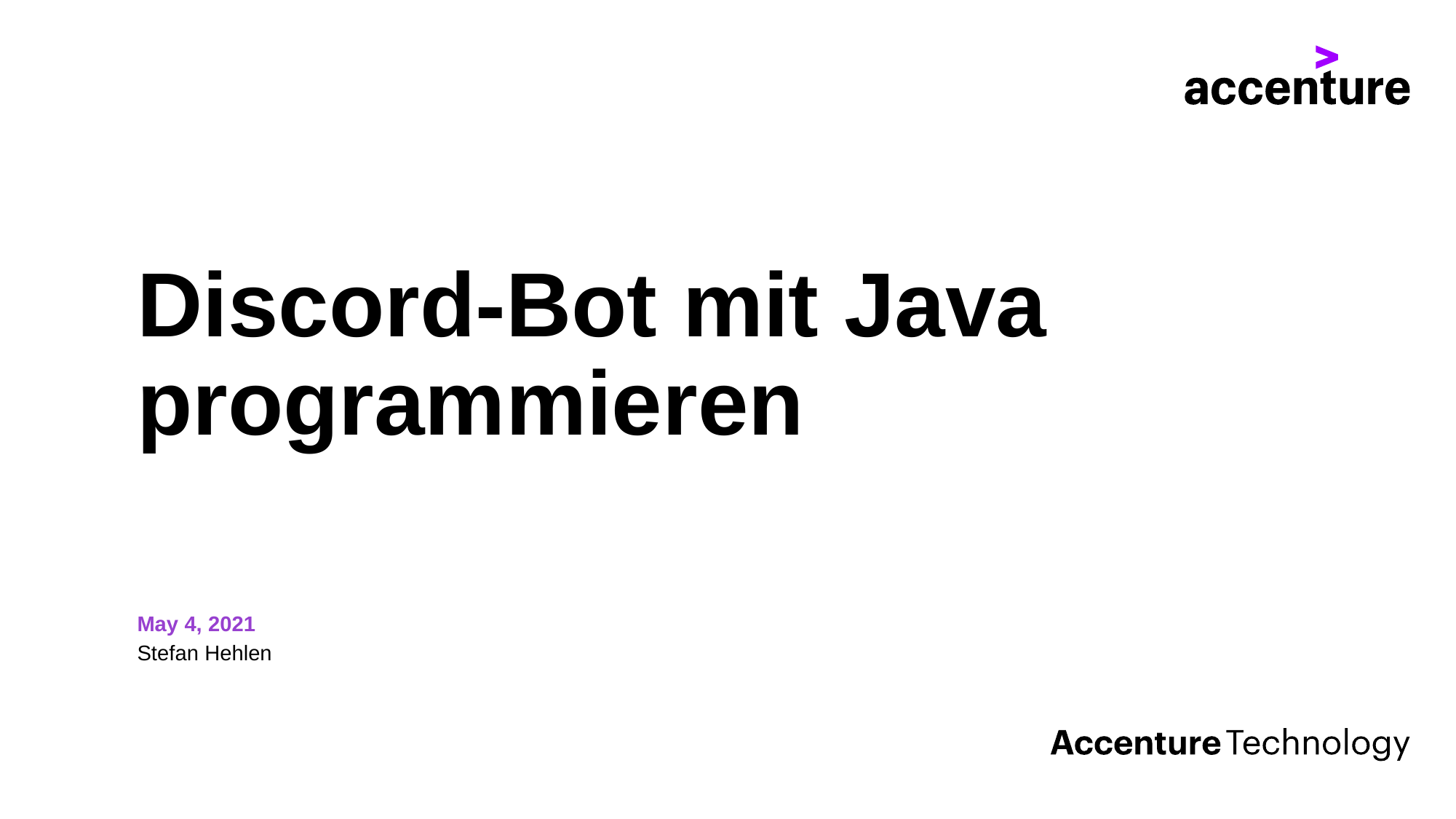

# Discord-Bot mit Java programmieren

May 4, 2021
Stefan Hehlen